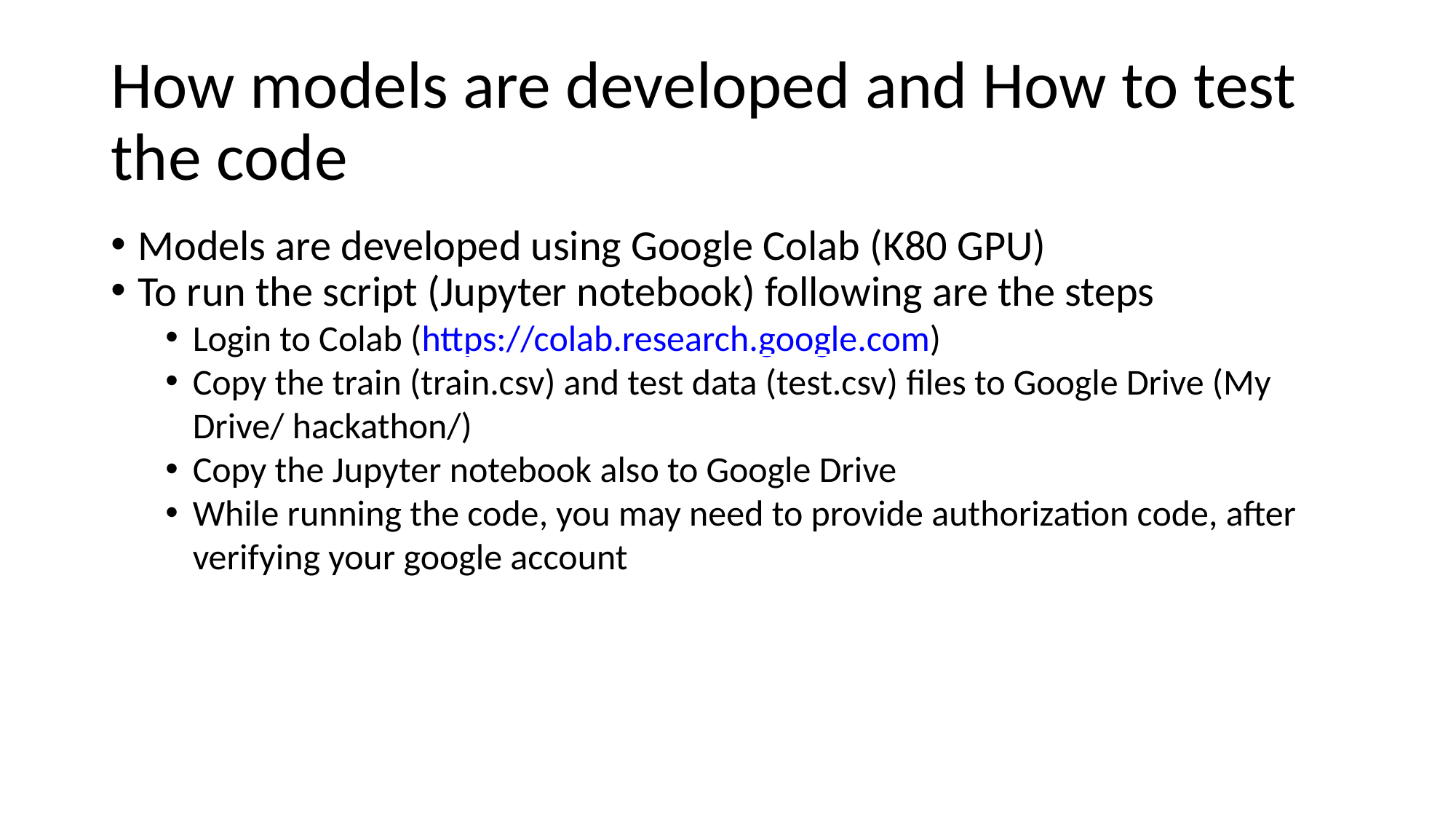

How models are developed and How to test the code
Models are developed using Google Colab (K80 GPU)
To run the script (Jupyter notebook) following are the steps
Login to Colab (https://colab.research.google.com)
Copy the train (train.csv) and test data (test.csv) files to Google Drive (My Drive/ hackathon/)
Copy the Jupyter notebook also to Google Drive
While running the code, you may need to provide authorization code, after verifying your google account